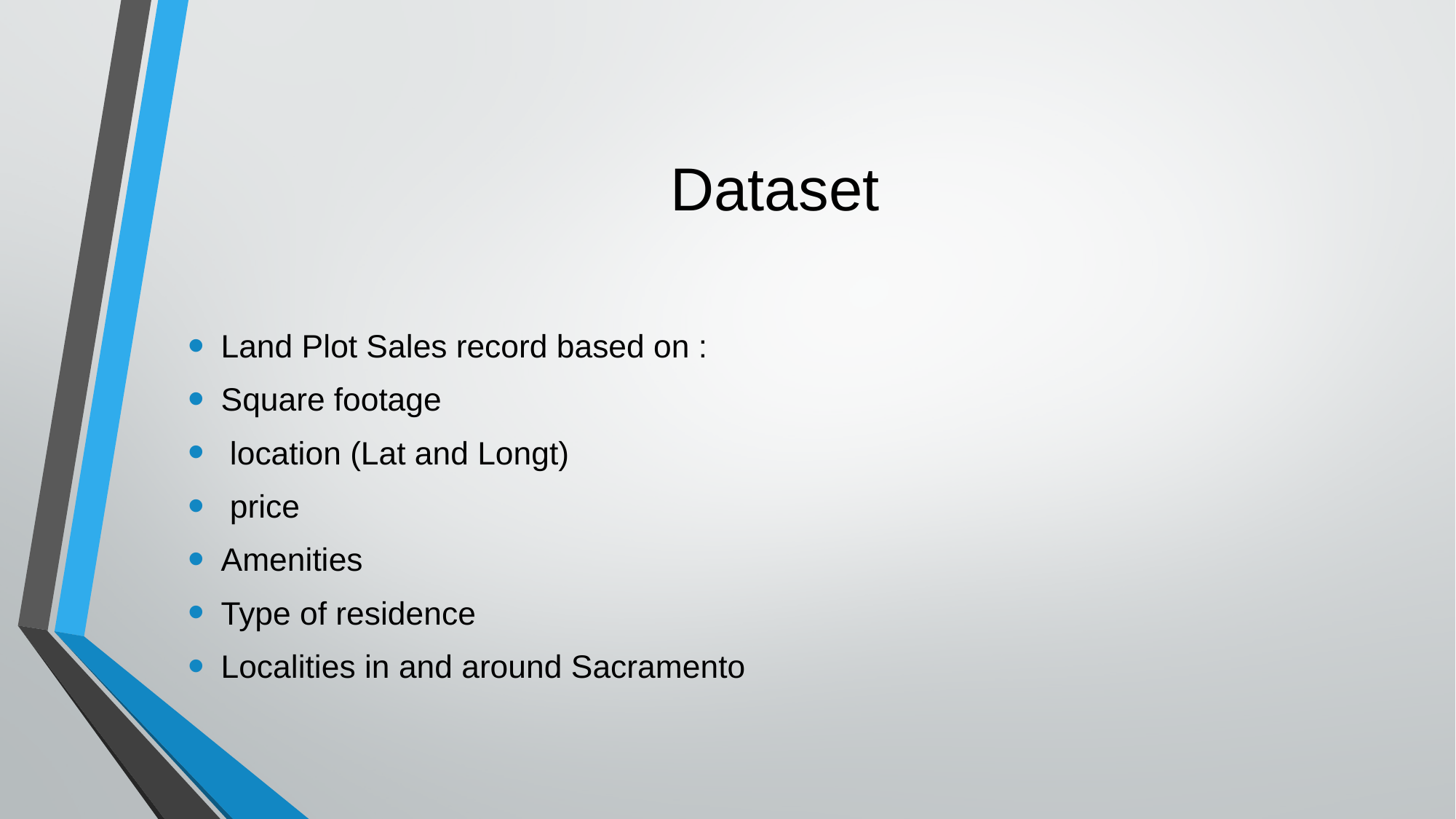

# Dataset
Land Plot Sales record based on :
Square footage
 location (Lat and Longt)
 price
Amenities
Type of residence
Localities in and around Sacramento